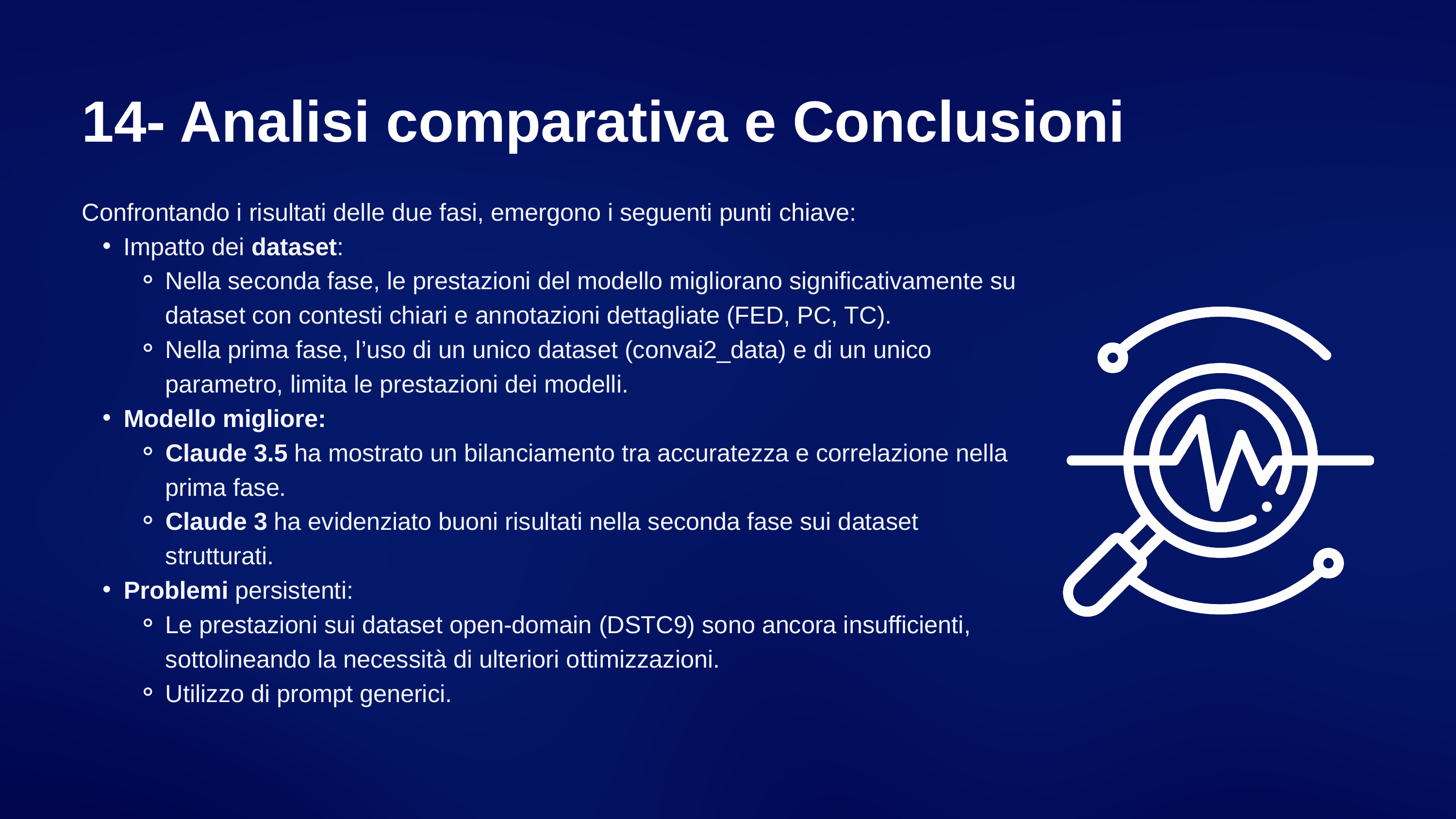

14- Analisi comparativa e Conclusioni
Confrontando i risultati delle due fasi, emergono i seguenti punti chiave:
Impatto dei dataset:
Nella seconda fase, le prestazioni del modello migliorano significativamente su dataset con contesti chiari e annotazioni dettagliate (FED, PC, TC).
Nella prima fase, l’uso di un unico dataset (convai2_data) e di un unico parametro, limita le prestazioni dei modelli.
Modello migliore:
Claude 3.5 ha mostrato un bilanciamento tra accuratezza e correlazione nella prima fase.
Claude 3 ha evidenziato buoni risultati nella seconda fase sui dataset strutturati.
Problemi persistenti:
Le prestazioni sui dataset open-domain (DSTC9) sono ancora insufficienti, sottolineando la necessità di ulteriori ottimizzazioni.
Utilizzo di prompt generici.